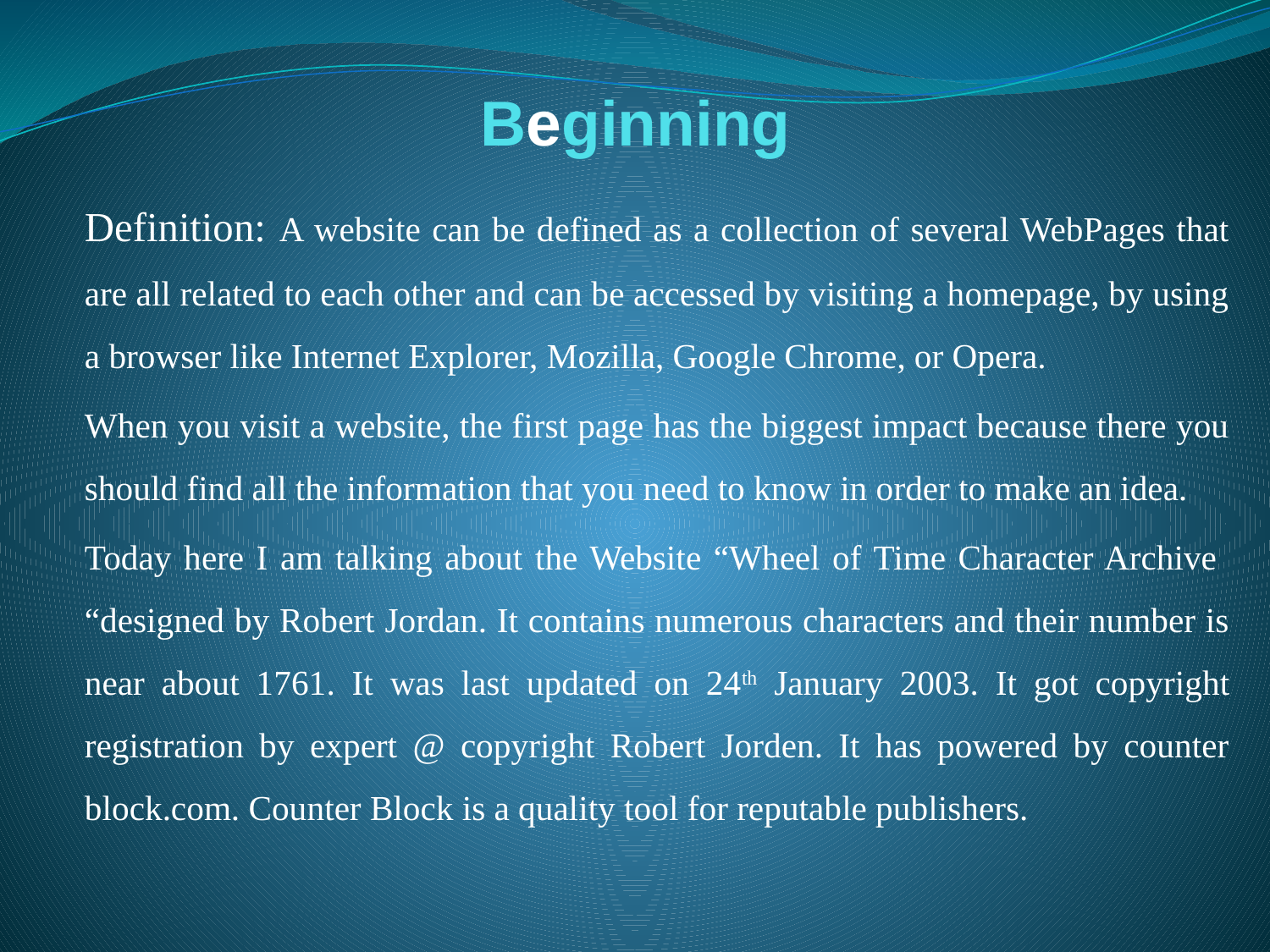

# Beginning
Definition: A website can be defined as a collection of several WebPages that are all related to each other and can be accessed by visiting a homepage, by using a browser like Internet Explorer, Mozilla, Google Chrome, or Opera.
When you visit a website, the first page has the biggest impact because there you should find all the information that you need to know in order to make an idea.
Today here I am talking about the Website “Wheel of Time Character Archive  “designed by Robert Jordan. It contains numerous characters and their number is near about 1761. It was last updated on 24th January 2003. It got copyright registration by expert @ copyright Robert Jorden. It has powered by counter block.com. Counter Block is a quality tool for reputable publishers.